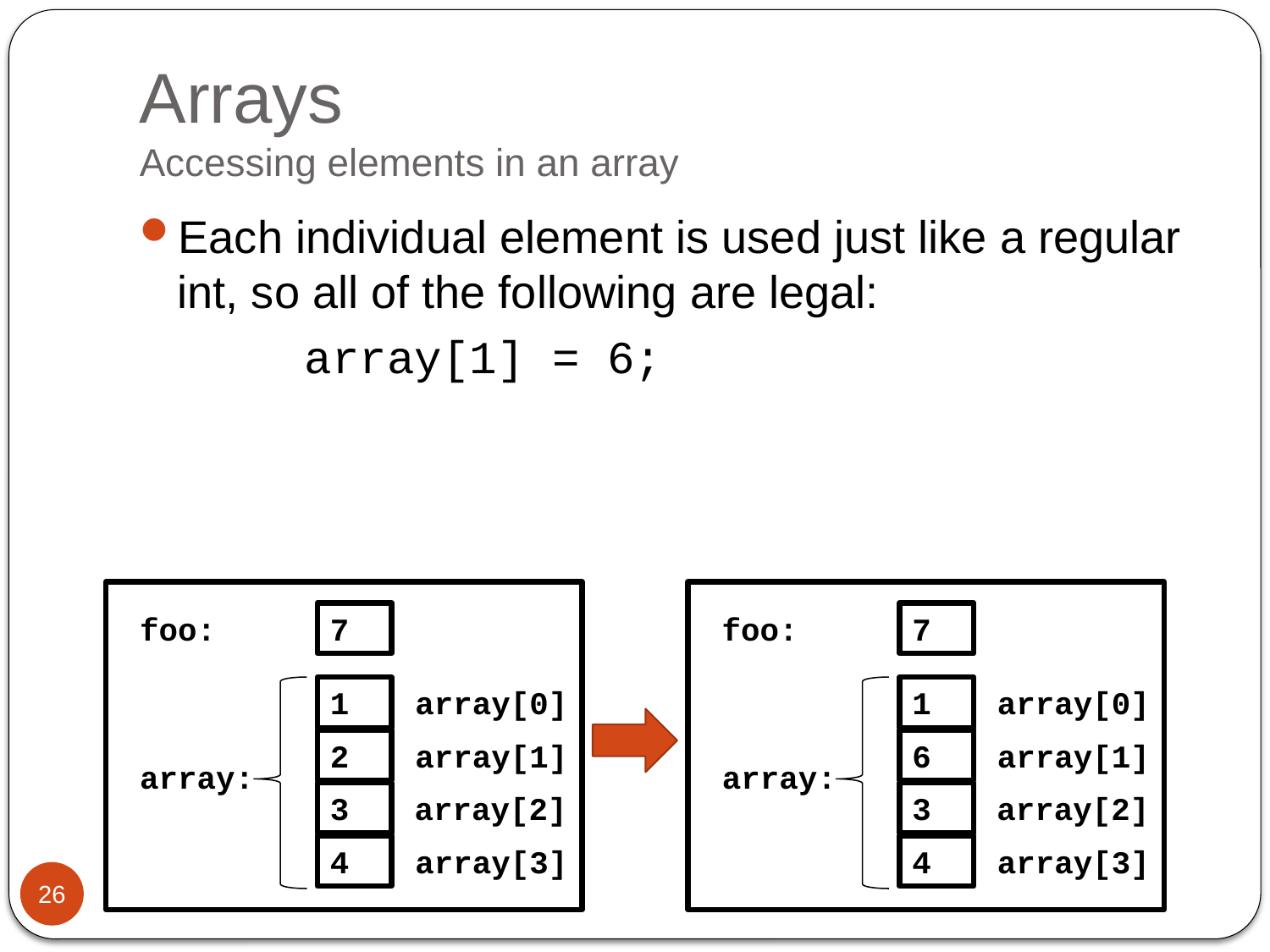

# Arrays Accessing elements in an array
Each individual element is used just like a regular int, so all of the following are legal:
		array[1] = 6;

foo:
7

1
array[0]
6
array[1]
array:
3
array[2]
4
array[3]
foo:
7

1
array[0]

2
array[1]
array:
3
array[2]
4
array[3]
26